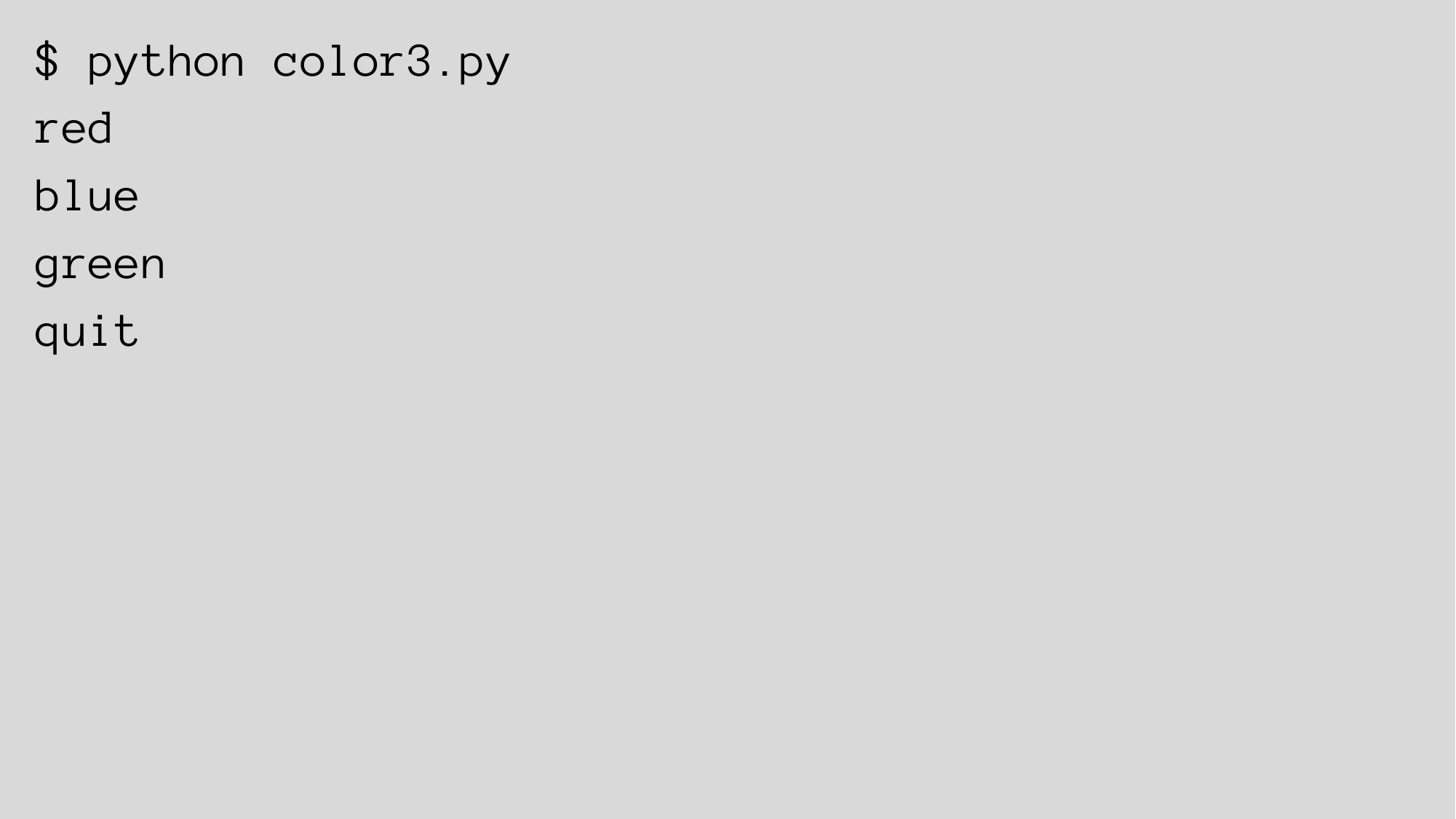

$ python color3.py
red
blue
green
quit